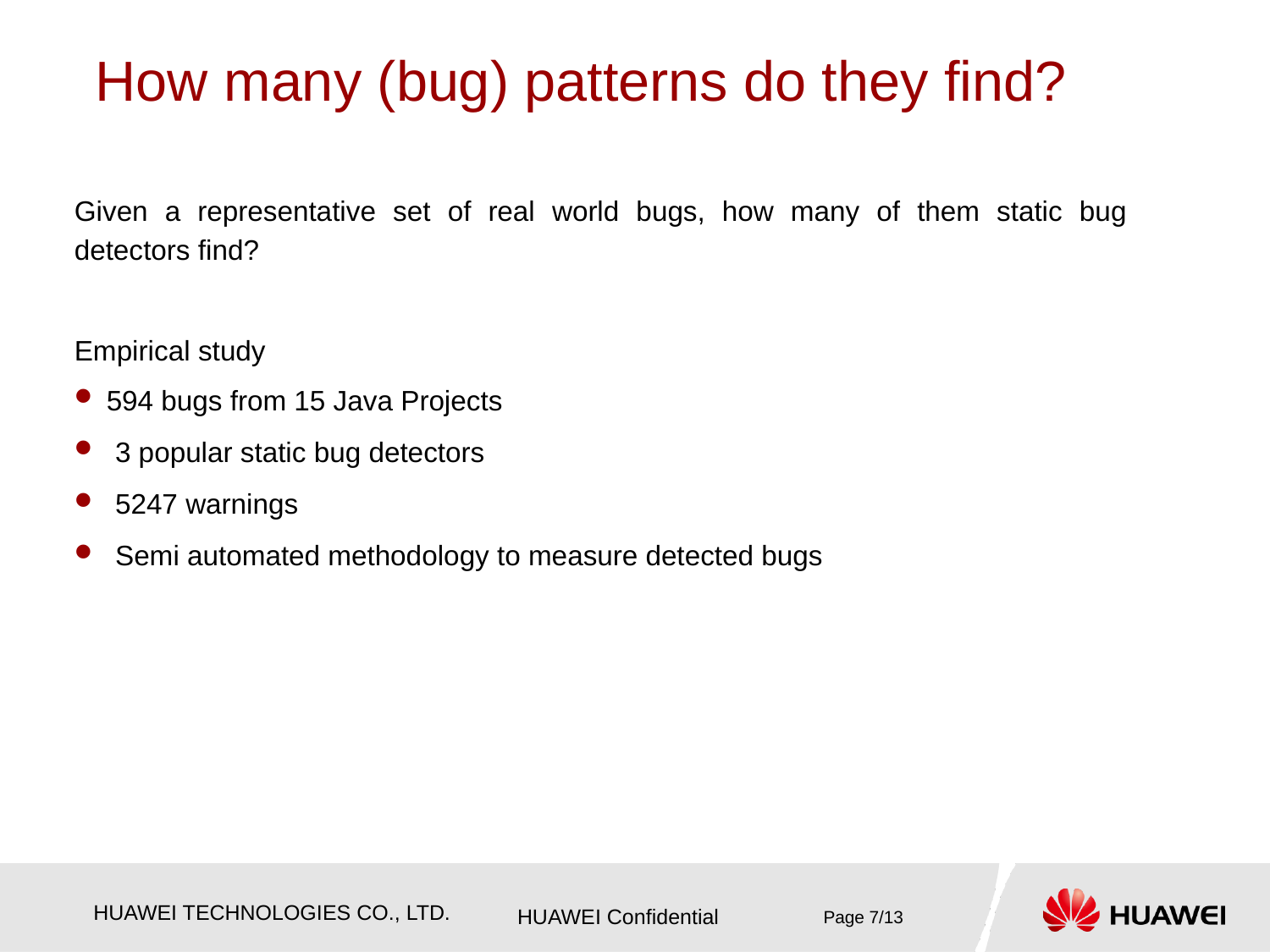

# How many (bug) patterns do they find?
Given a representative set of real world bugs, how many of them static bug detectors find?

Empirical study
594 bugs from 15 Java Projects
3 popular static bug detectors
5247 warnings
Semi automated methodology to measure detected bugs

Page 7/13